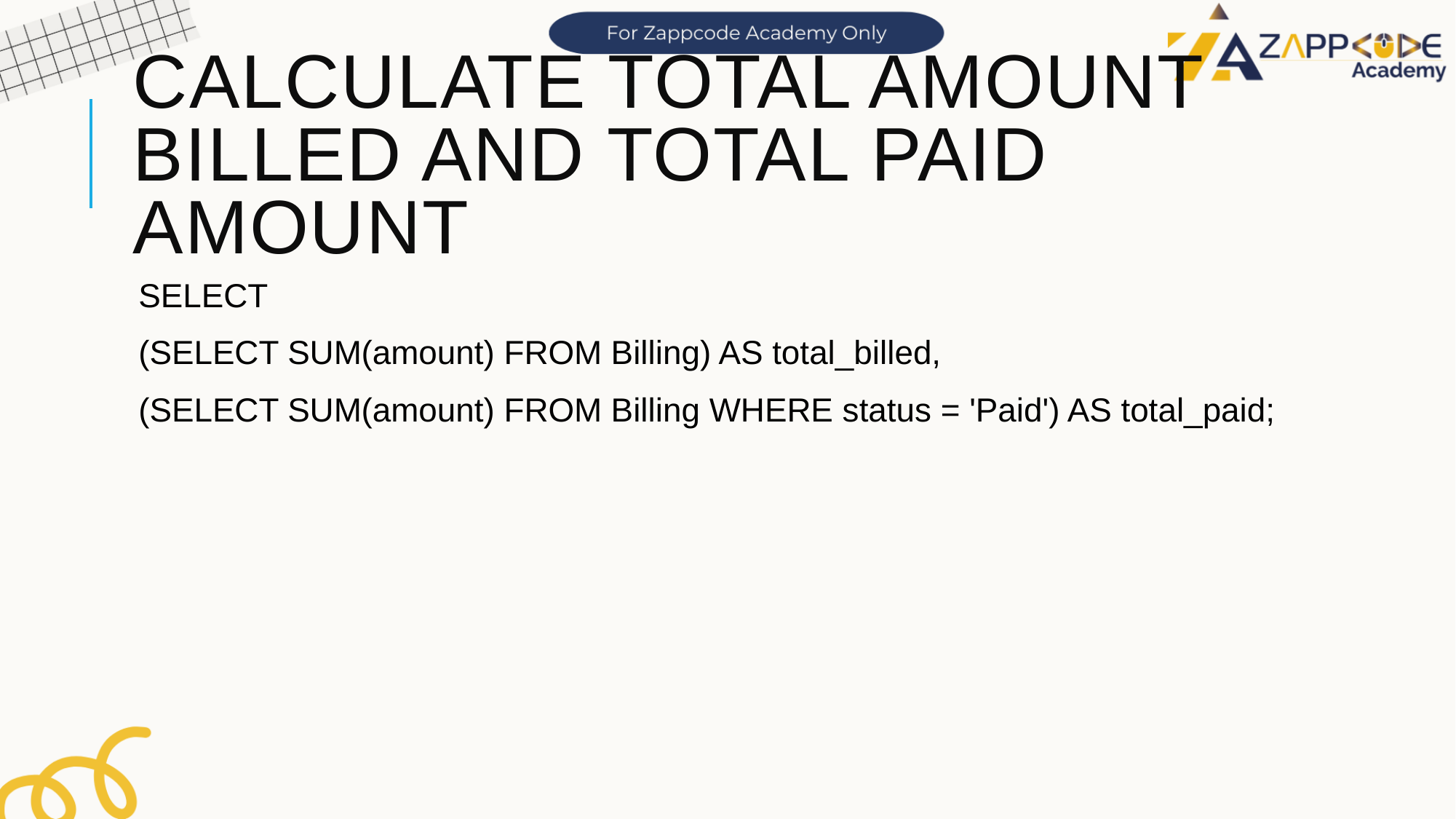

# Calculate Total Amount Billed and Total Paid Amount
SELECT
(SELECT SUM(amount) FROM Billing) AS total_billed,
(SELECT SUM(amount) FROM Billing WHERE status = 'Paid') AS total_paid;